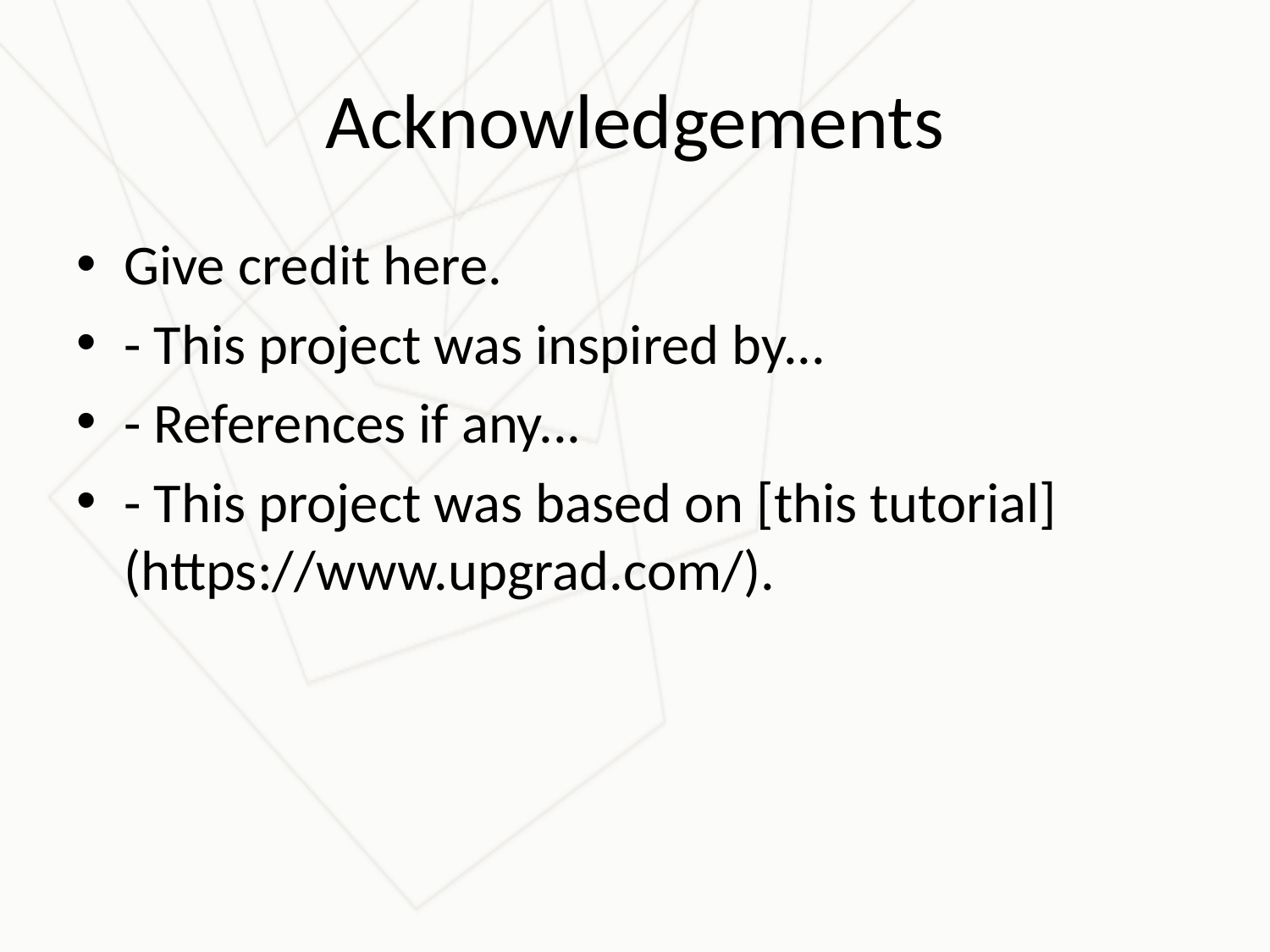

# Acknowledgements
Give credit here.
- This project was inspired by...
- References if any...
- This project was based on [this tutorial](https://www.upgrad.com/).